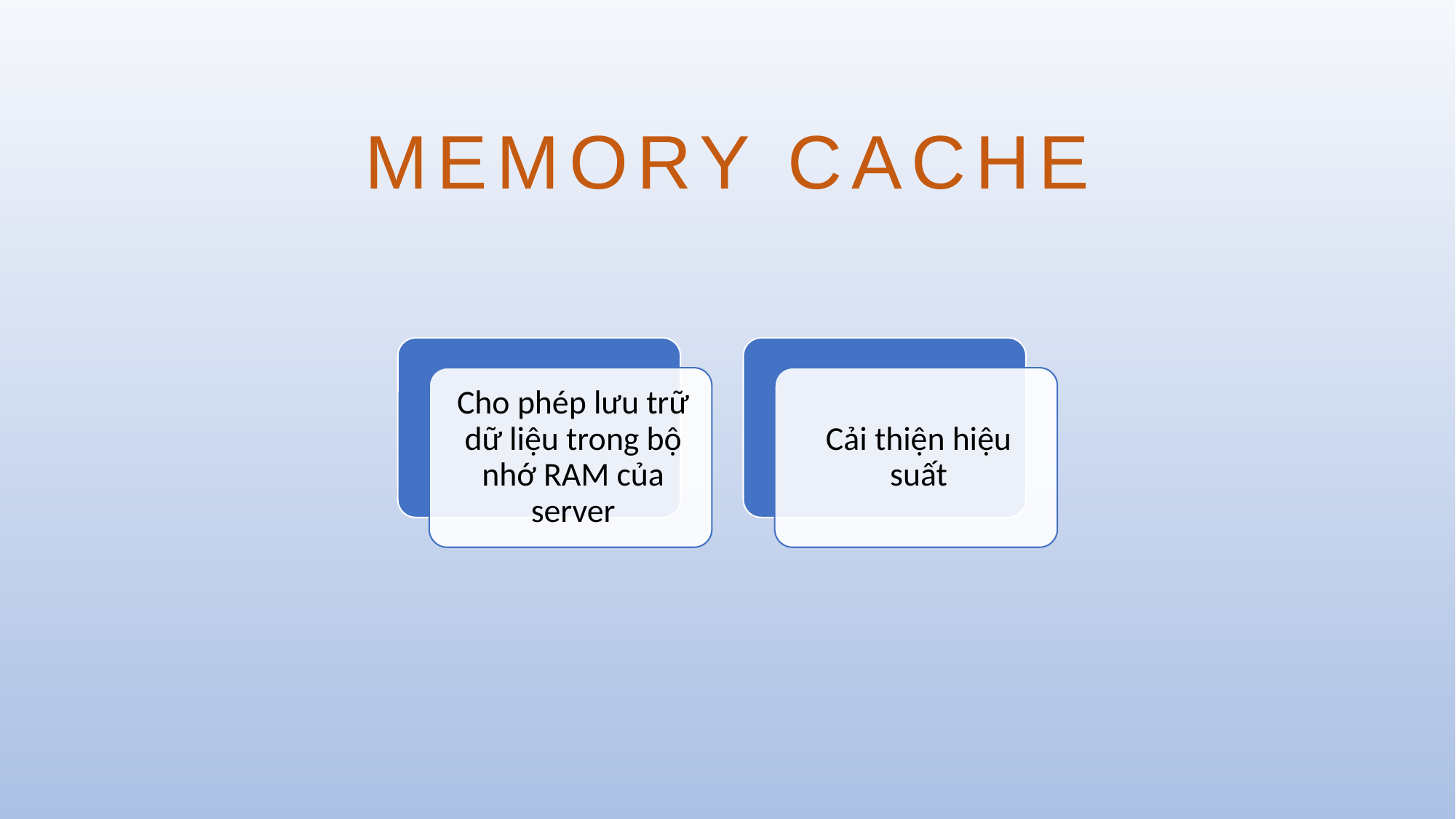

MEMORY CACHE
Cho phép lưu trữ dữ liệu trong bộ nhớ RAM của server
Cải thiện hiệu suất